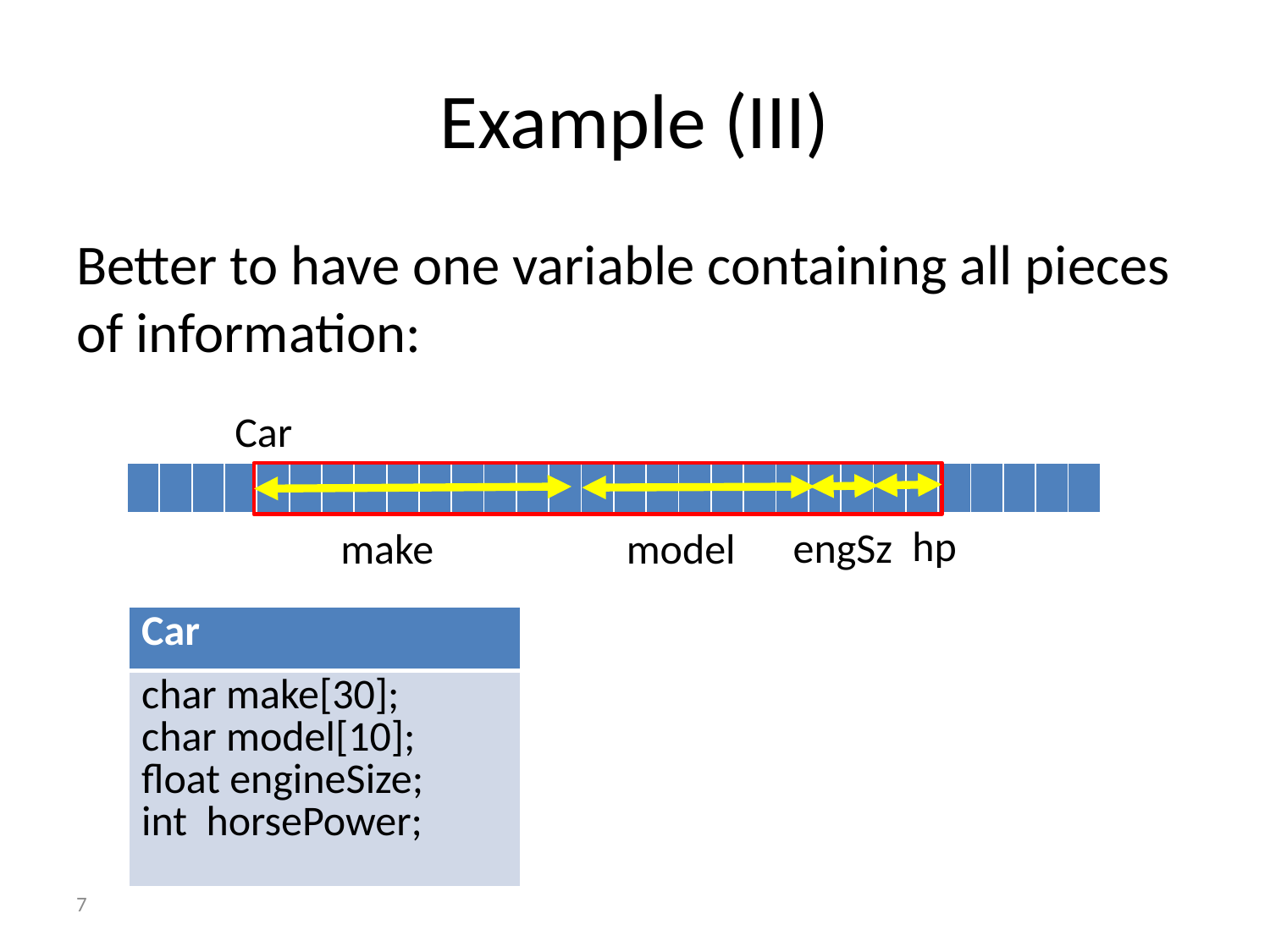

# Example (III)
Better to have one variable containing all pieces of information:

Car
|  |  |  |  |  |  |  |  |  |  |  |  |  |  |  |  |  |  |  |  |  |  |  |  |  |  |  |  |  |  |
| --- | --- | --- | --- | --- | --- | --- | --- | --- | --- | --- | --- | --- | --- | --- | --- | --- | --- | --- | --- | --- | --- | --- | --- | --- | --- | --- | --- | --- | --- |

hp
engSz
make
model
| Car |
| --- |
| char make[30]; char model[10]; float engineSize; int horsePower; |
7